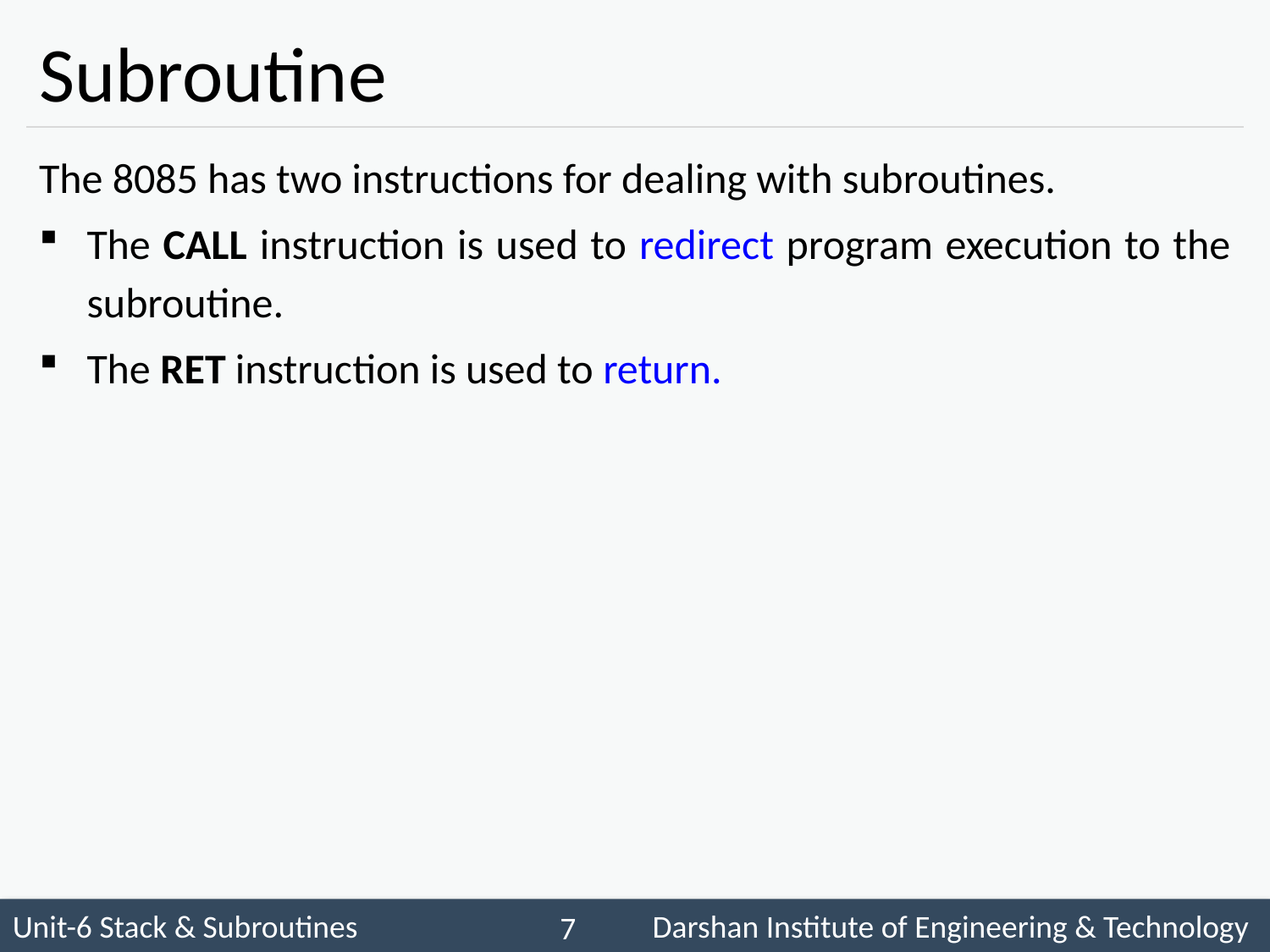

# Subroutine
The 8085 has two instructions for dealing with subroutines.
The CALL instruction is used to redirect program execution to the subroutine.
The RET instruction is used to return.
  7